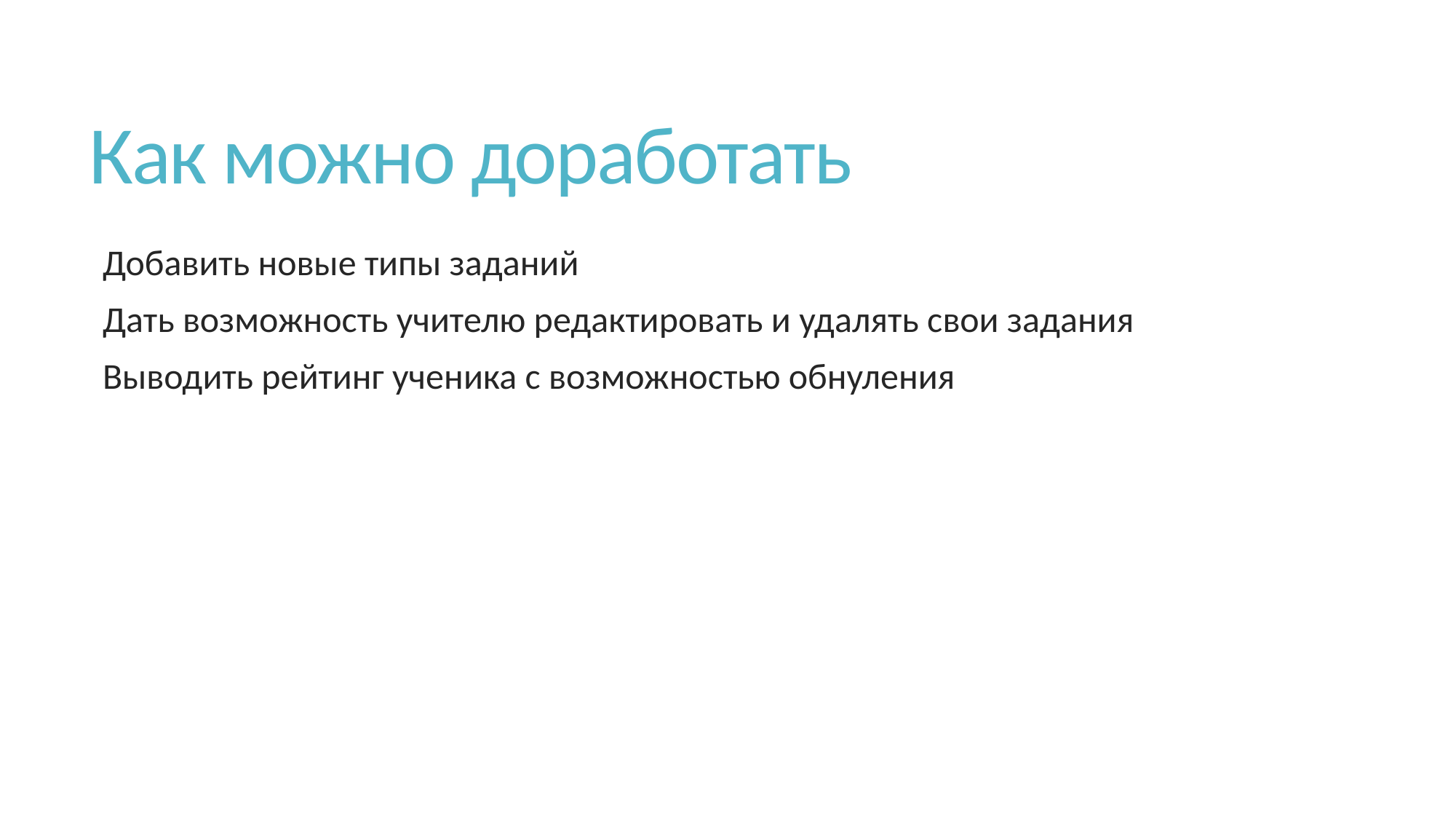

# Как можно доработать
Добавить новые типы заданий
Дать возможность учителю редактировать и удалять свои задания
Выводить рейтинг ученика с возможностью обнуления